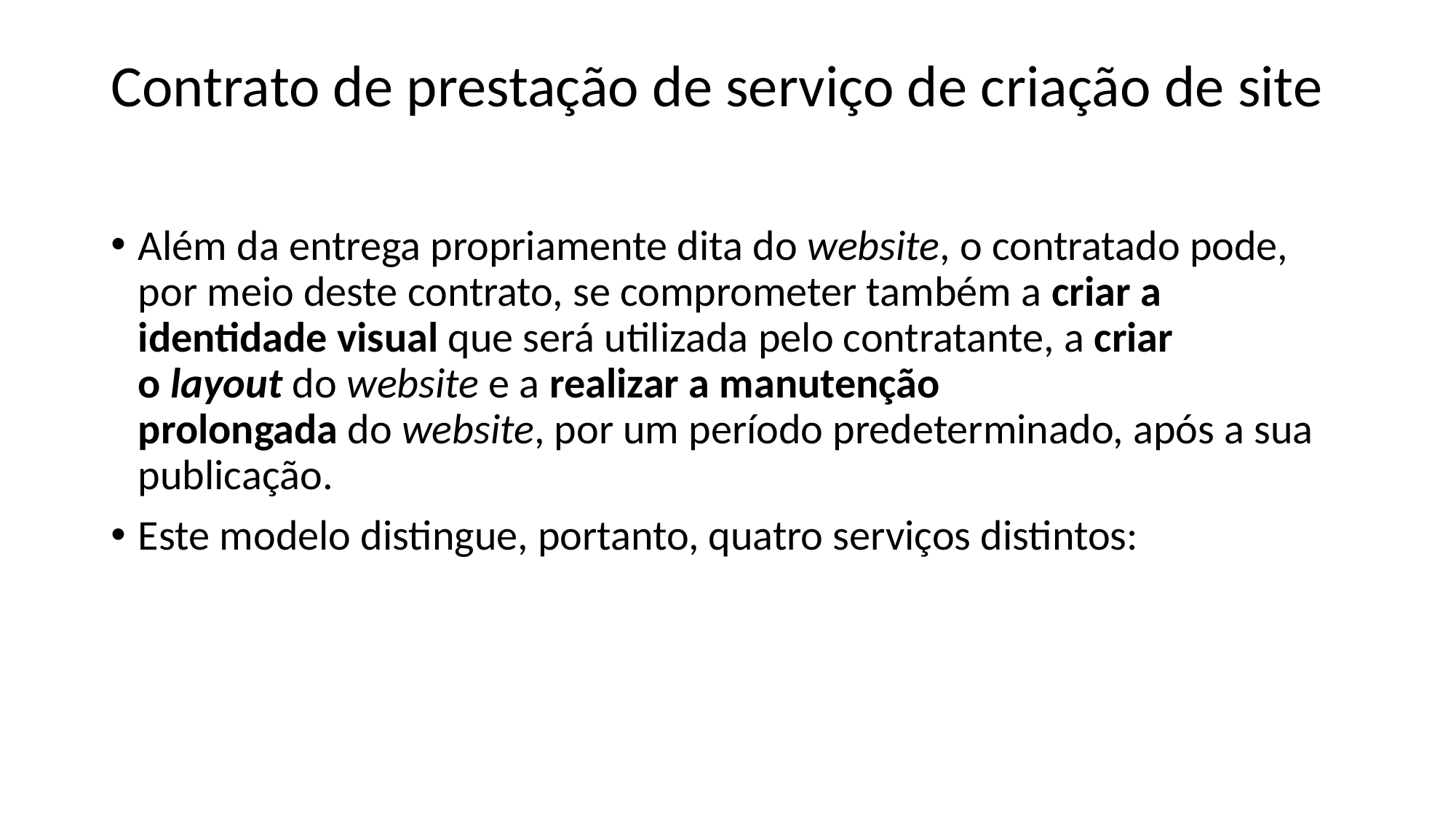

# Contrato de prestação de serviço de criação de site
Além da entrega propriamente dita do website, o contratado pode, por meio deste contrato, se comprometer também a criar a identidade visual que será utilizada pelo contratante, a criar o layout do website e a realizar a manutenção prolongada do website, por um período predeterminado, após a sua publicação.
Este modelo distingue, portanto, quatro serviços distintos: